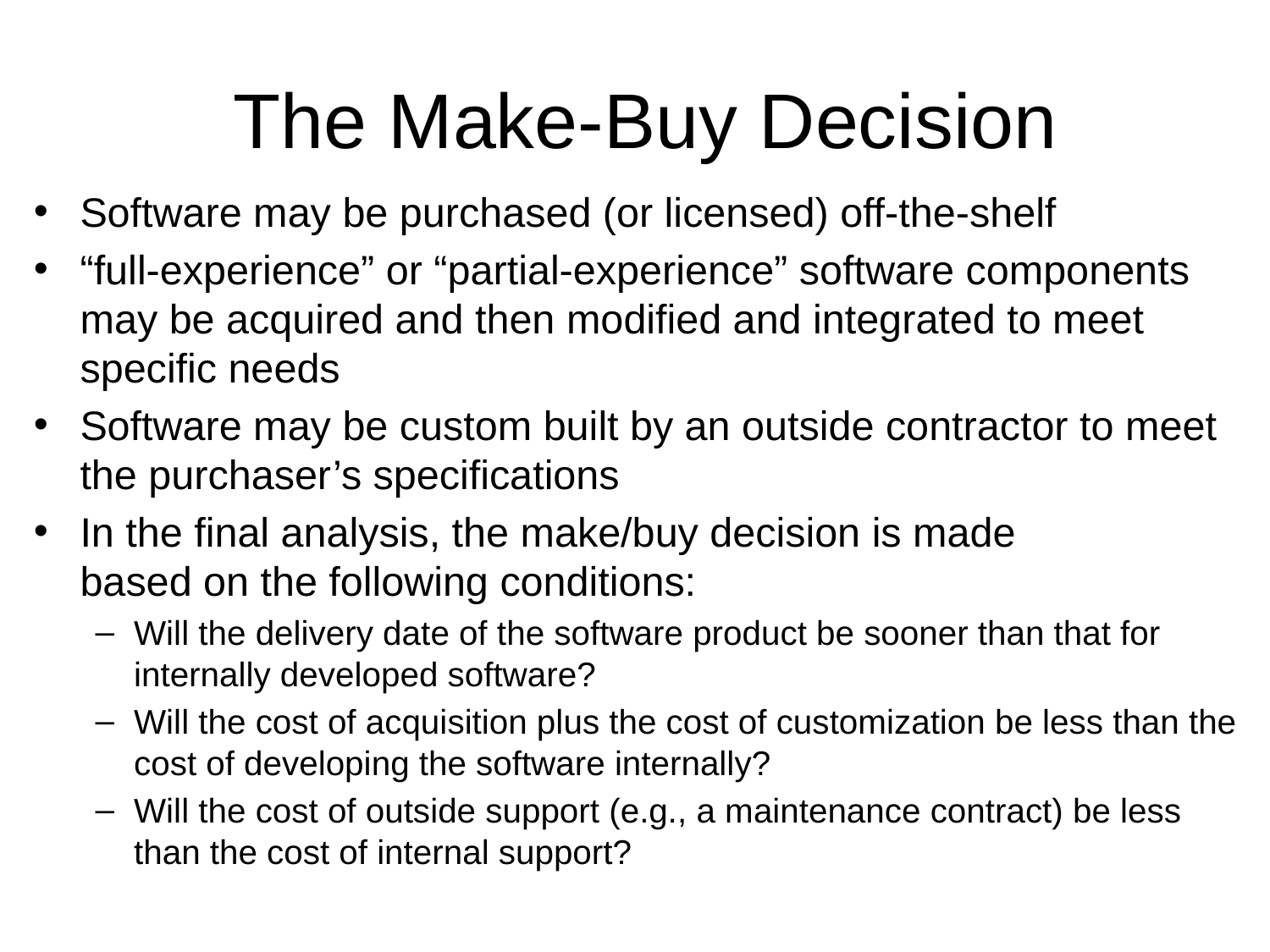

# The Make-Buy Decision
Software may be purchased (or licensed) off-the-shelf
“full-experience” or “partial-experience” software components may be acquired and then modified and integrated to meet specific needs
Software may be custom built by an outside contractor to meet the purchaser’s specifications
In the final analysis, the make/buy decision is made
based on the following conditions:
Will the delivery date of the software product be sooner than that for internally developed software?
Will the cost of acquisition plus the cost of customization be less than the cost of developing the software internally?
Will the cost of outside support (e.g., a maintenance contract) be less than the cost of internal support?